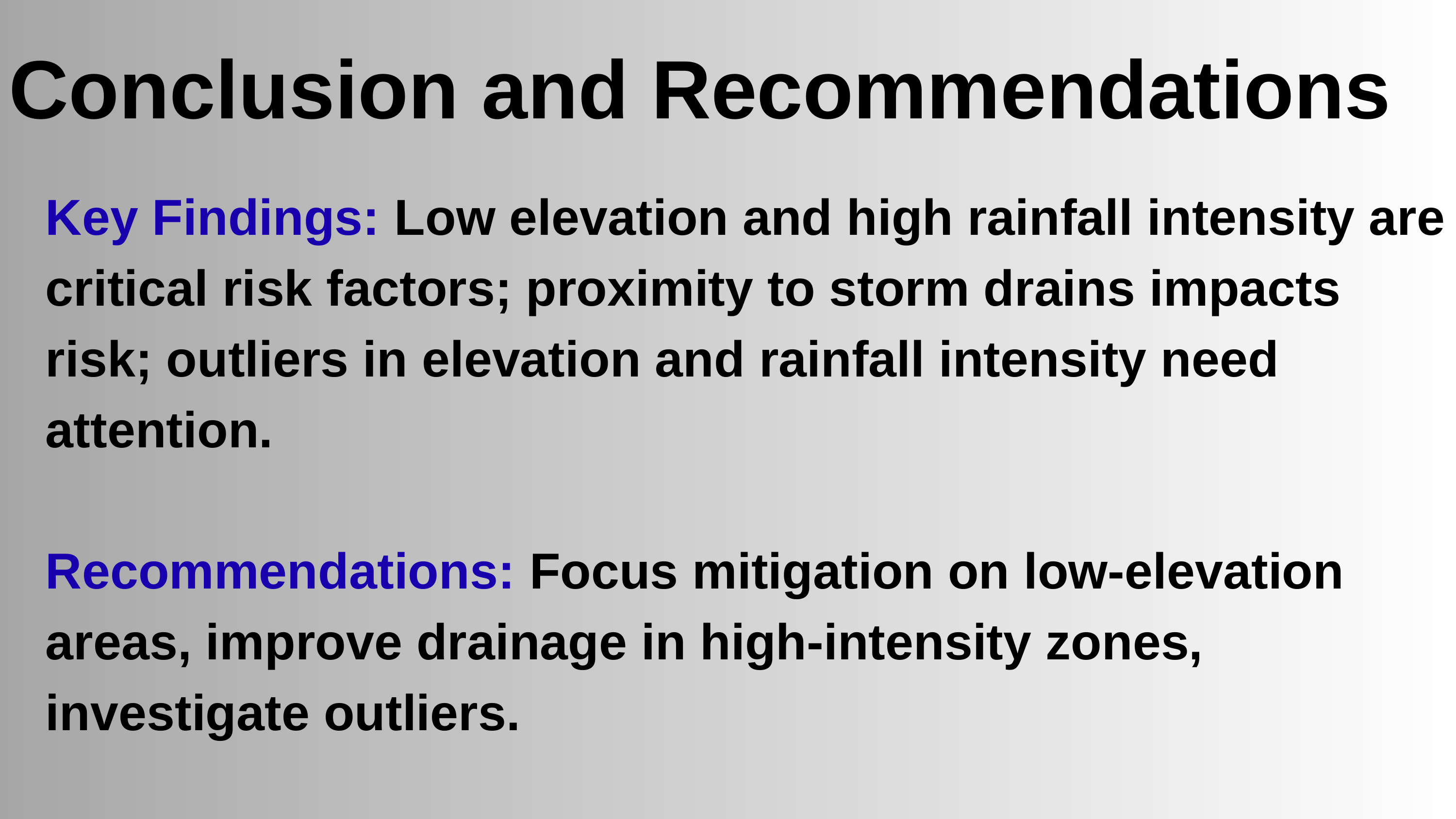

Conclusion and Recommendations
Key Findings: Low elevation and high rainfall intensity are critical risk factors; proximity to storm drains impacts risk; outliers in elevation and rainfall intensity need attention.

Recommendations: Focus mitigation on low-elevation areas, improve drainage in high-intensity zones, investigate outliers.